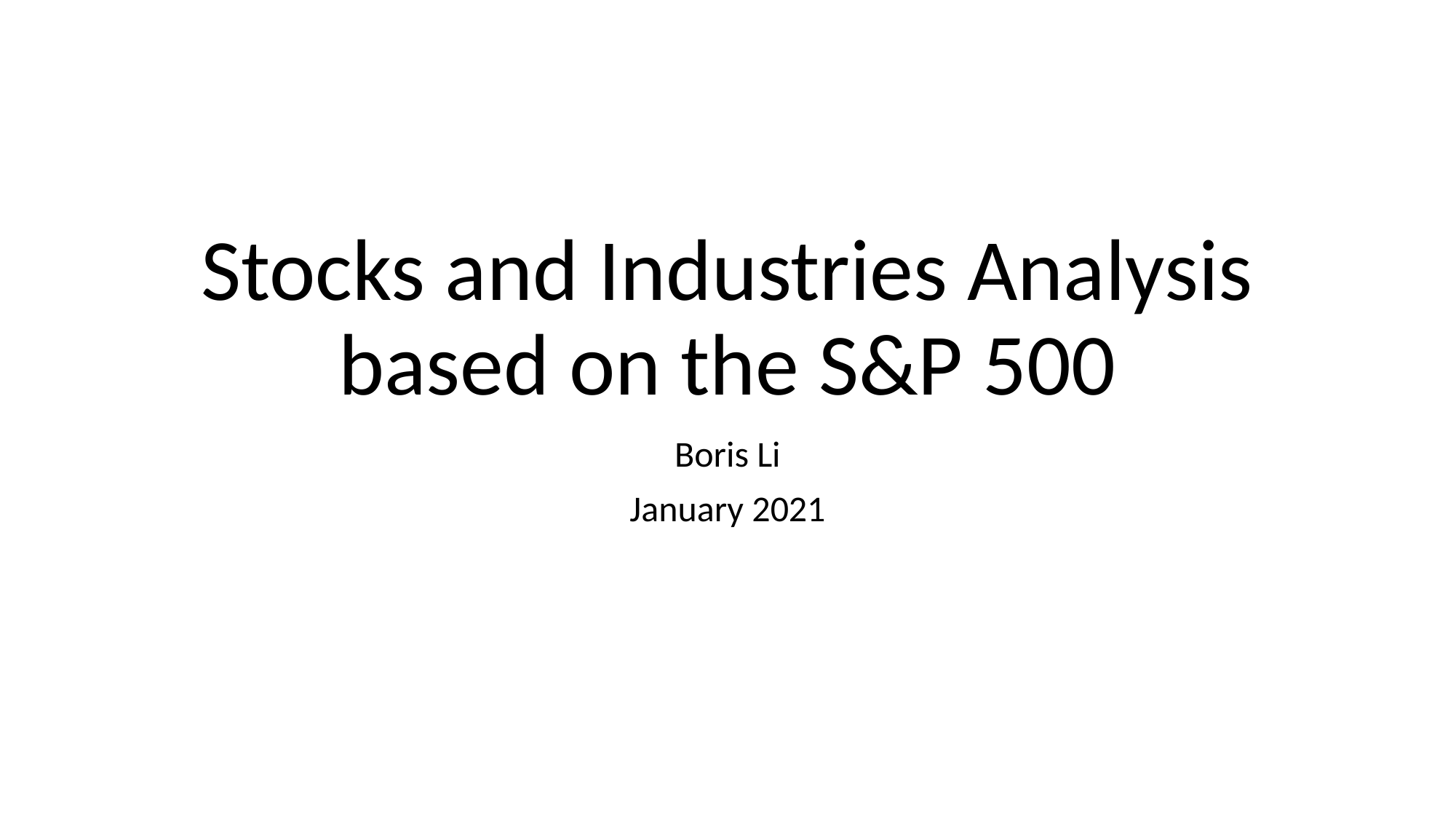

# Stocks and Industries Analysis based on the S&P 500
Boris Li
January 2021